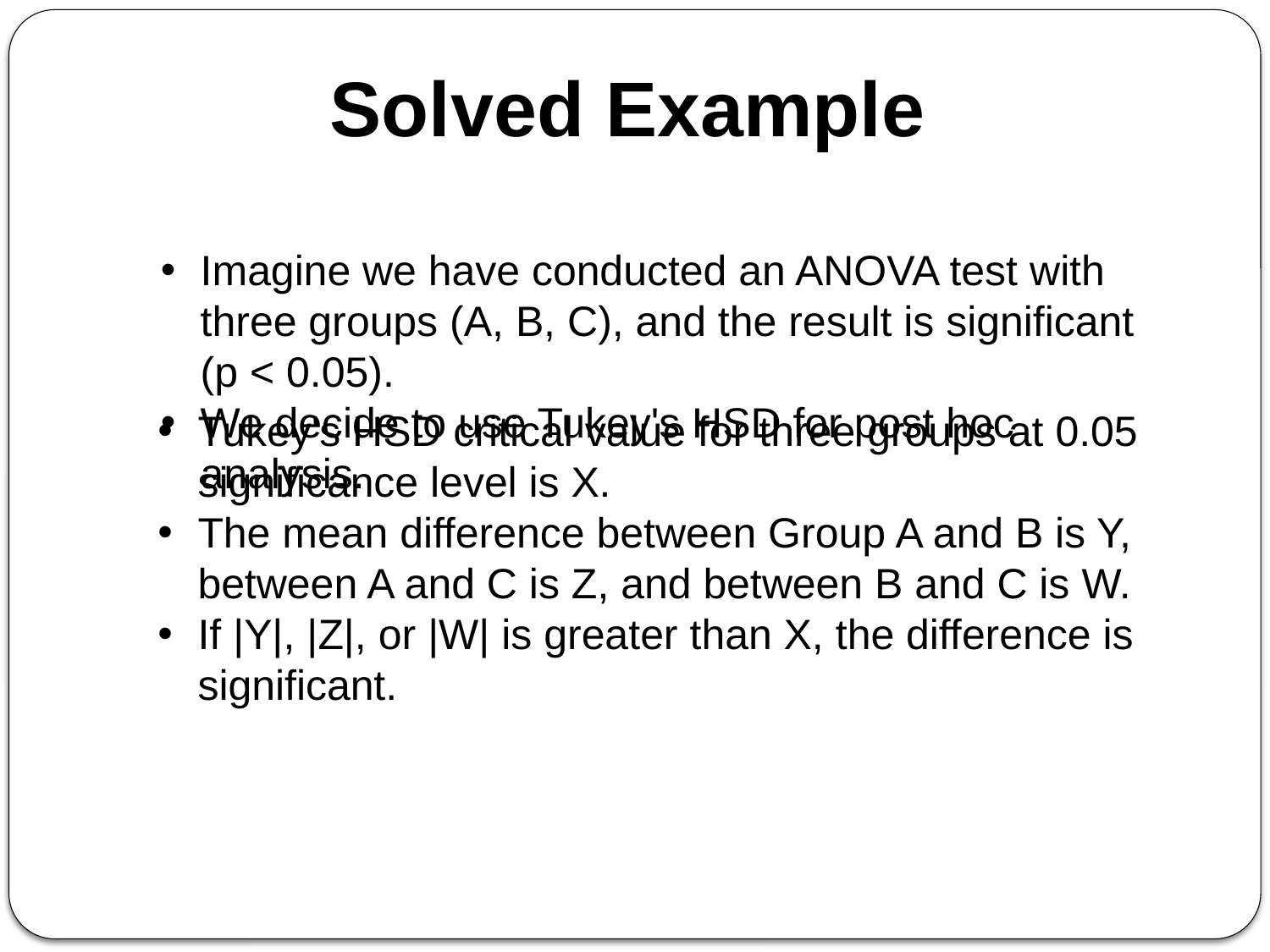

Solved Example

Imagine we have conducted an ANOVA test with three groups (A, B, C), and the result is significant (p < 0.05).
We decide to use Tukey's HSD for post hoc analysis.

Tukey's HSD critical value for three groups at 0.05 significance level is X.
The mean difference between Group A and B is Y, between A and C is Z, and between B and C is W.
If |Y|, |Z|, or |W| is greater than X, the difference is significant.